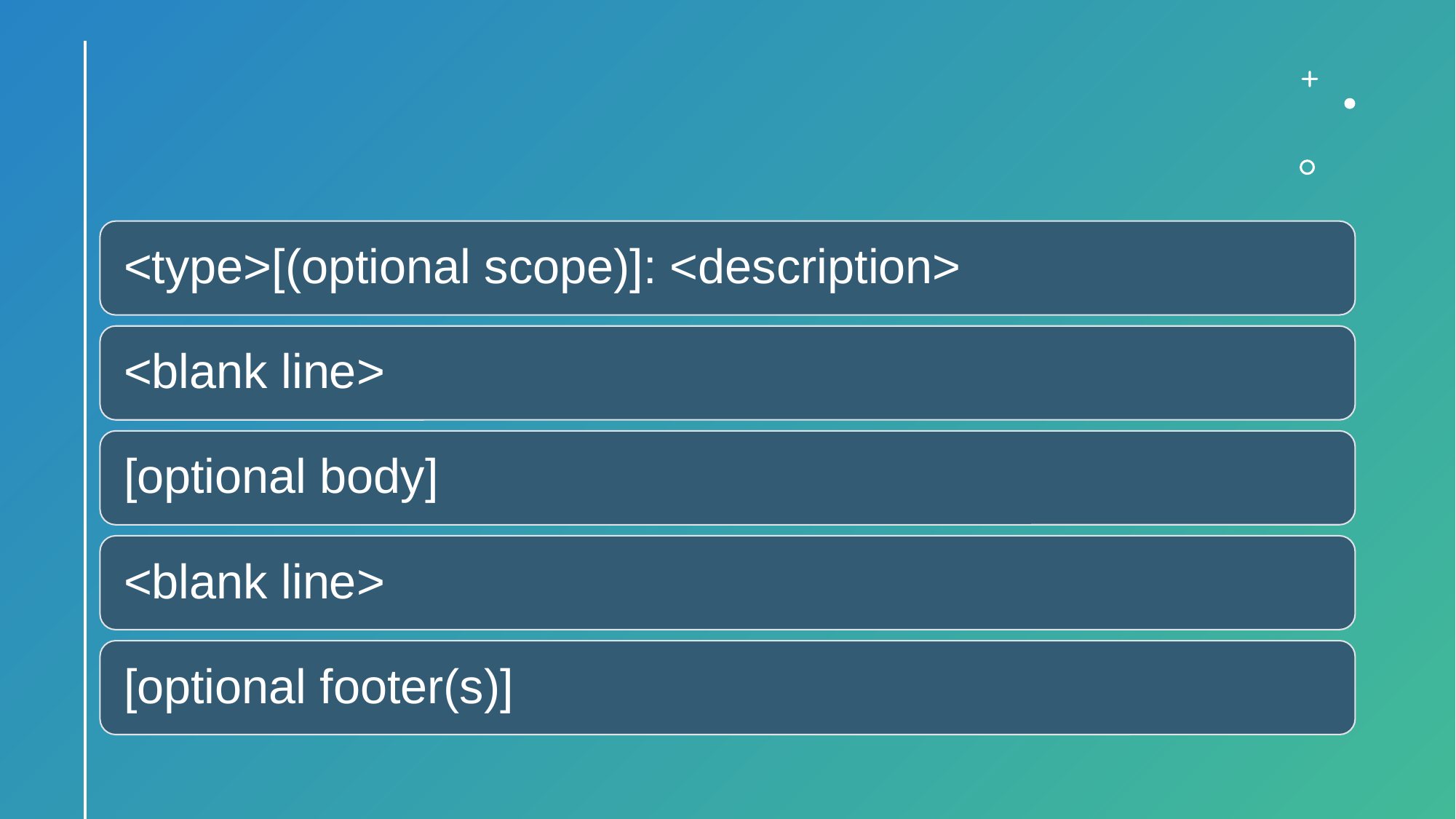

#

<type>[(optional scope)]: <description>
<blank line>
[optional body]
<blank line>
[optional footer(s)]